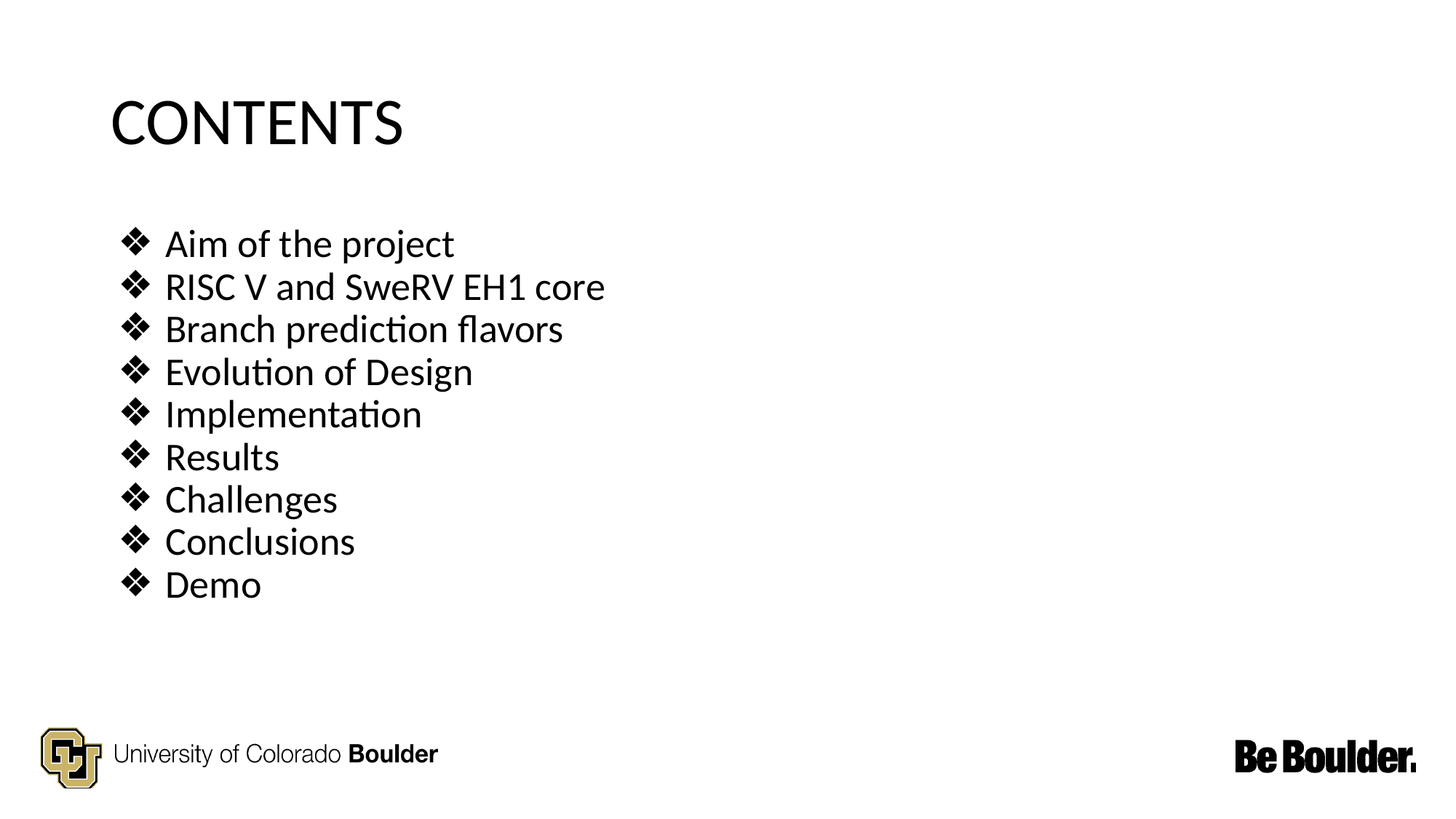

# CONTENTS
Aim of the project
RISC V and SweRV EH1 core
Branch prediction flavors
Evolution of Design
Implementation
Results
Challenges
Conclusions
Demo